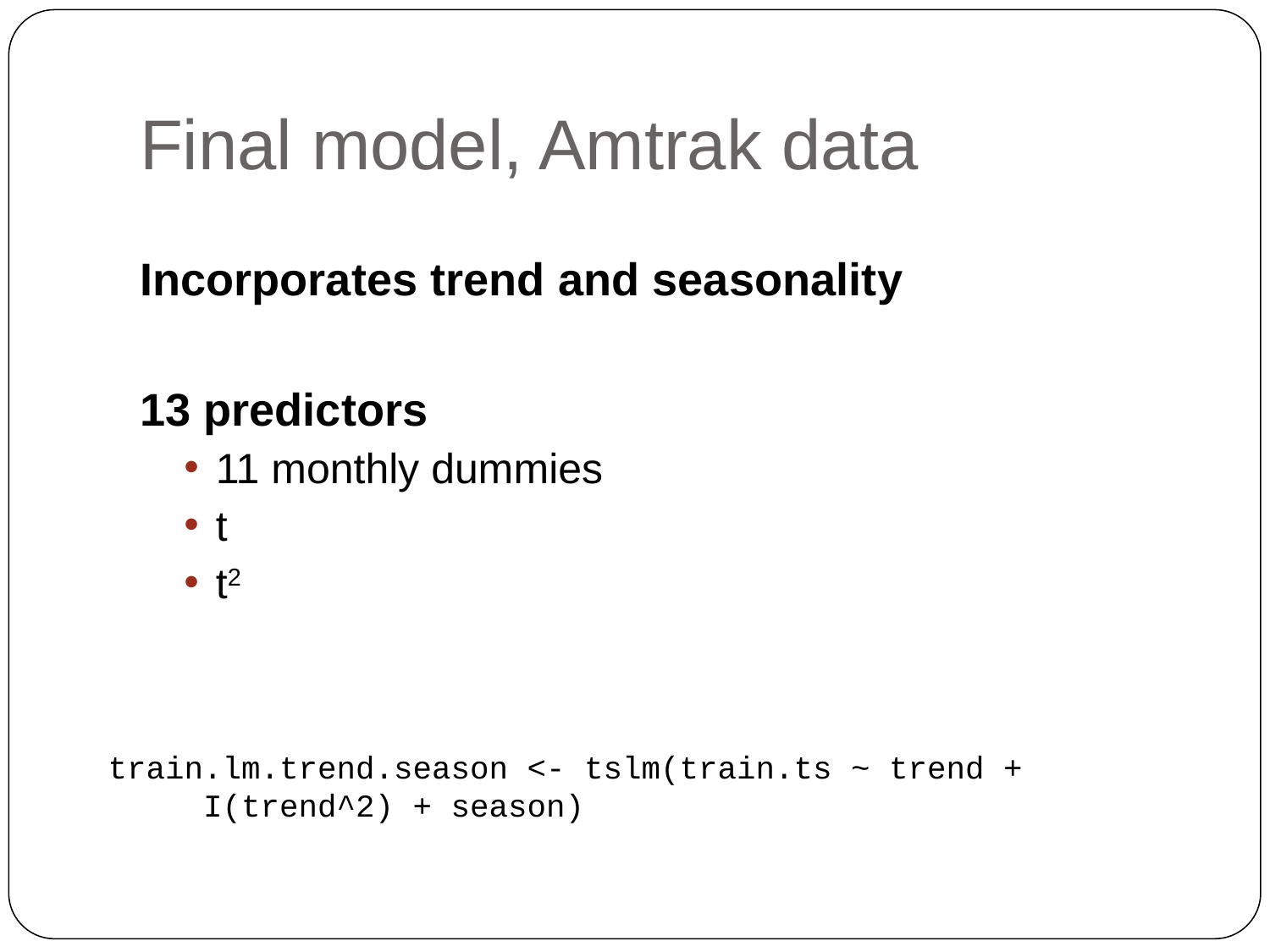

# Final model, Amtrak data
Incorporates trend and seasonality

13 predictors
11 monthly dummies
t
t2
train.lm.trend.season <- tslm(train.ts ~ trend +
     I(trend^2) + season)